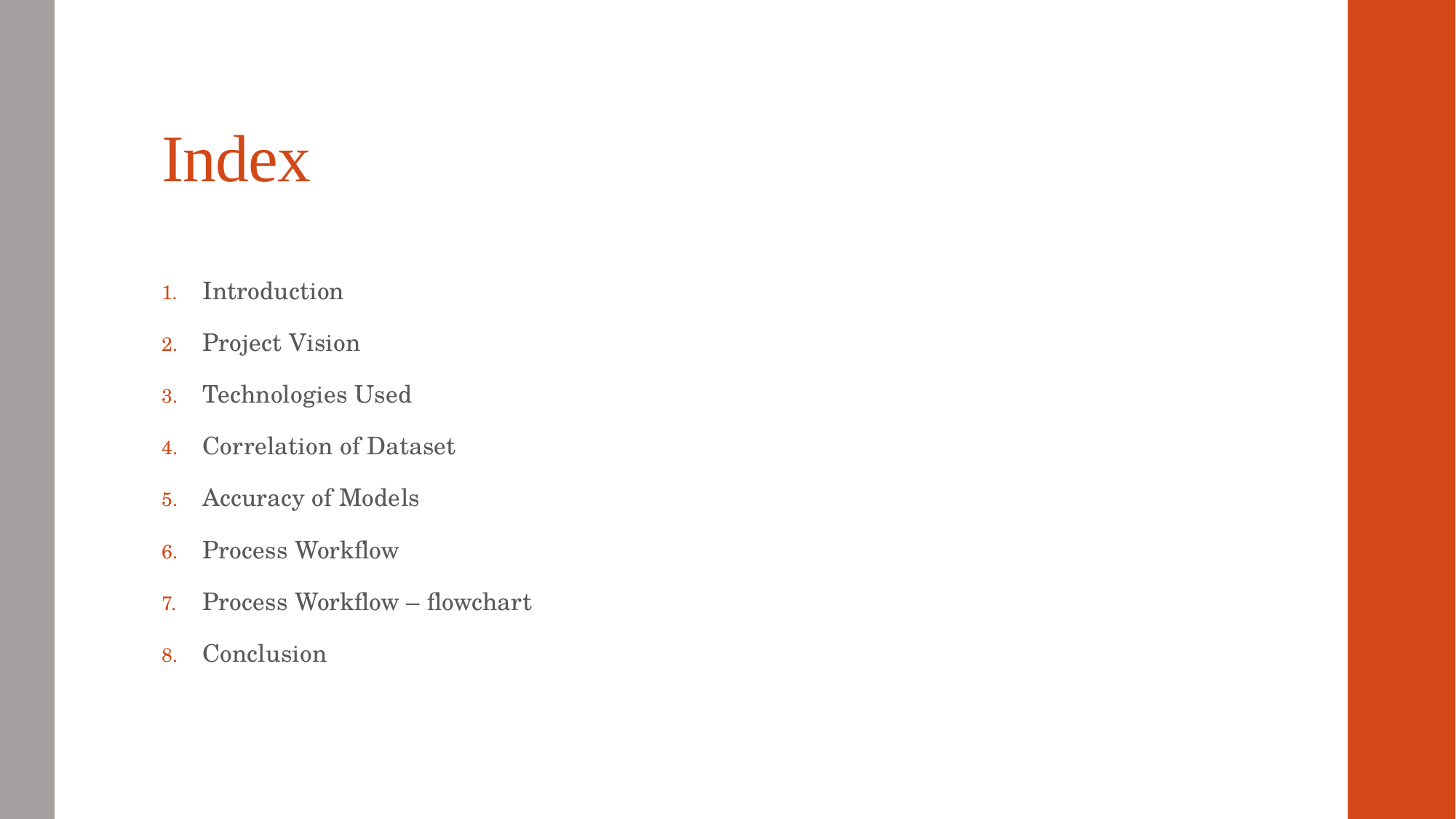

# Index

Introduction
Project Vision
Technologies Used
Correlation of Dataset
Accuracy of Models
Process Workflow
Process Workflow – flowchart
Conclusion